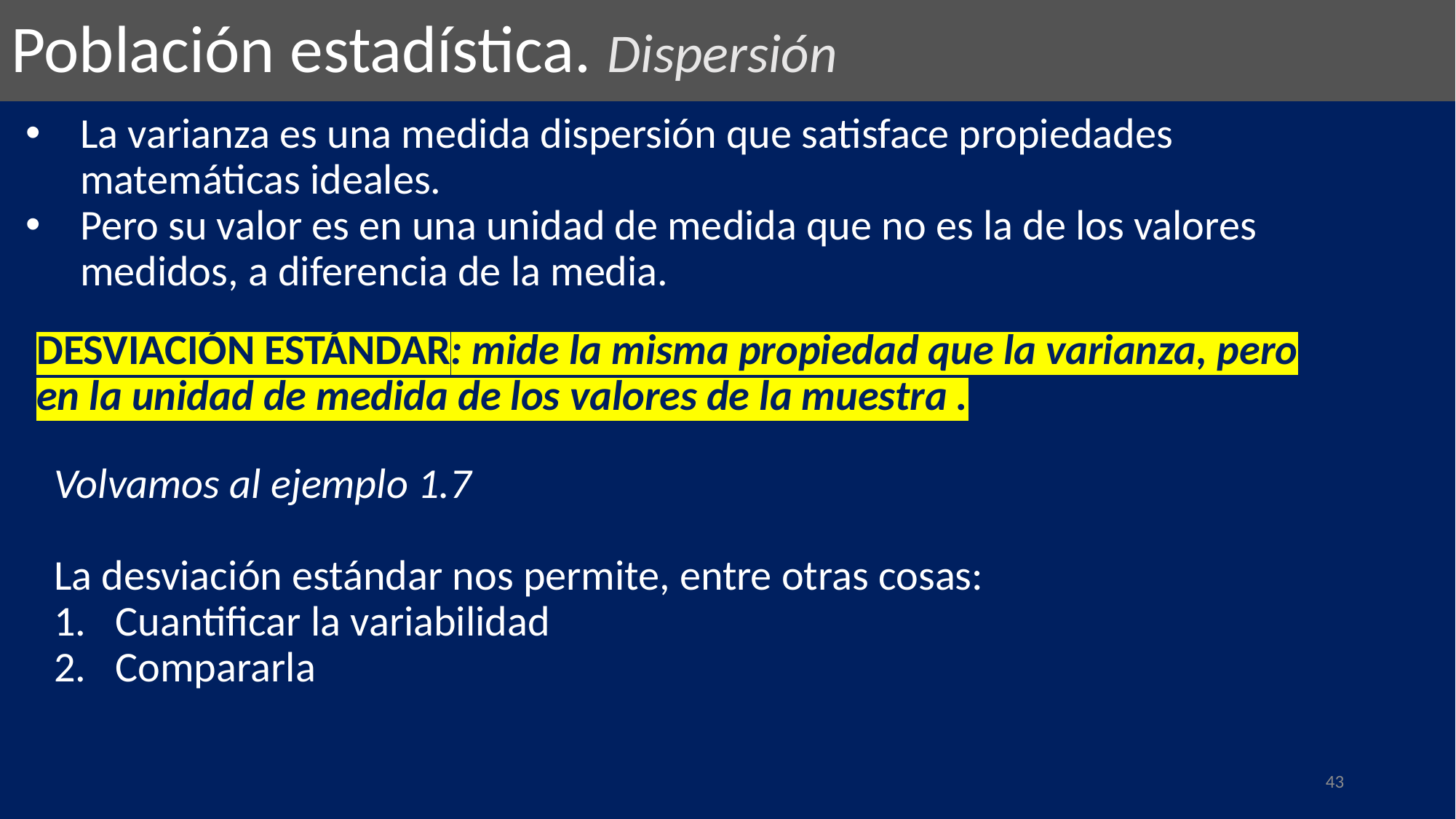

# Población estadística. Dispersión
La varianza es una medida dispersión que satisface propiedades matemáticas ideales.
Pero su valor es en una unidad de medida que no es la de los valores medidos, a diferencia de la media.

DESVIACIÓN ESTÁNDAR: mide la misma propiedad que la varianza, pero en la unidad de medida de los valores de la muestra .
Volvamos al ejemplo 1.7

La desviación estándar nos permite, entre otras cosas:
Cuantificar la variabilidad
Compararla

43